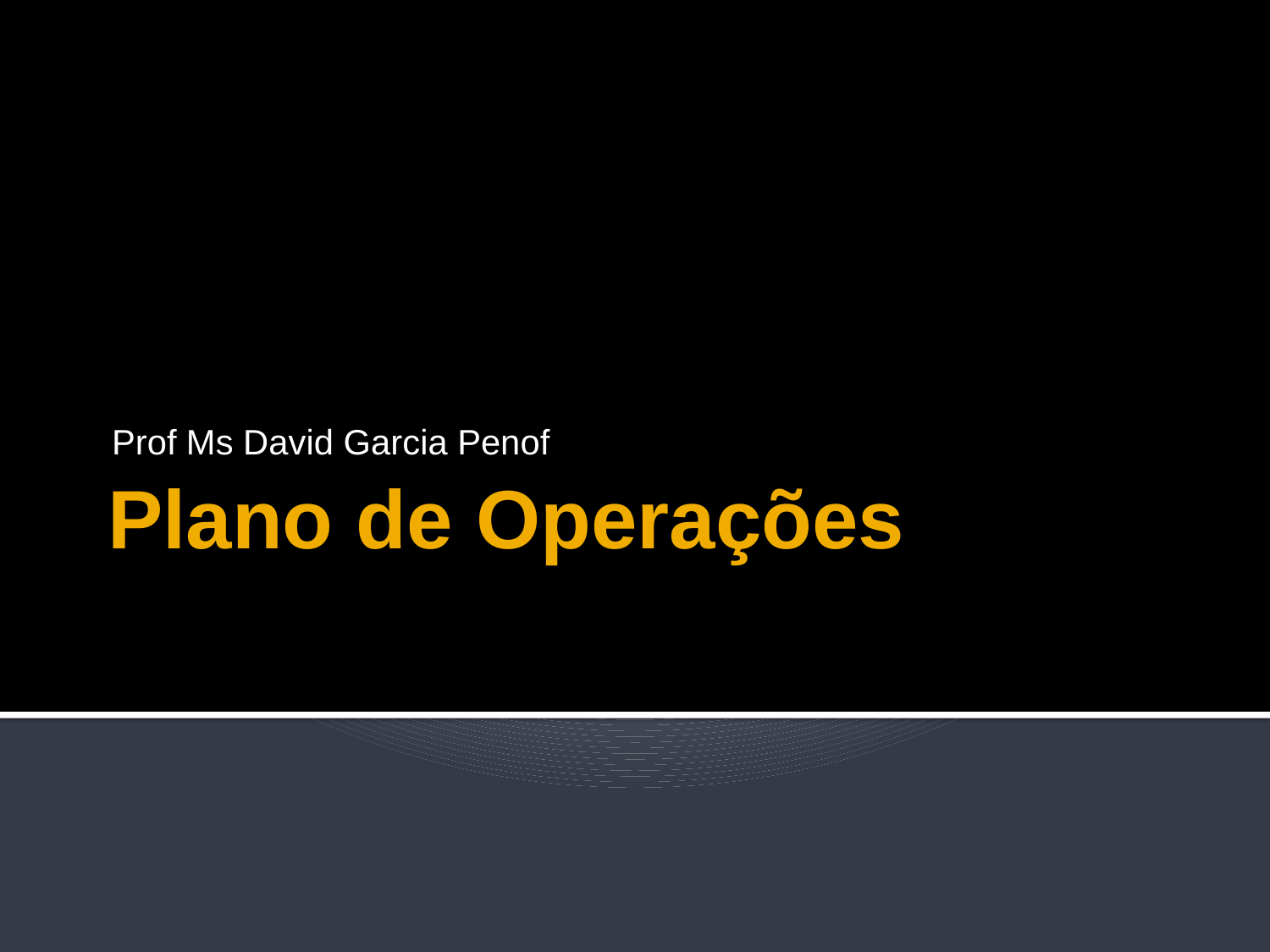

Prof Ms David Garcia Penof
# Plano de Operações